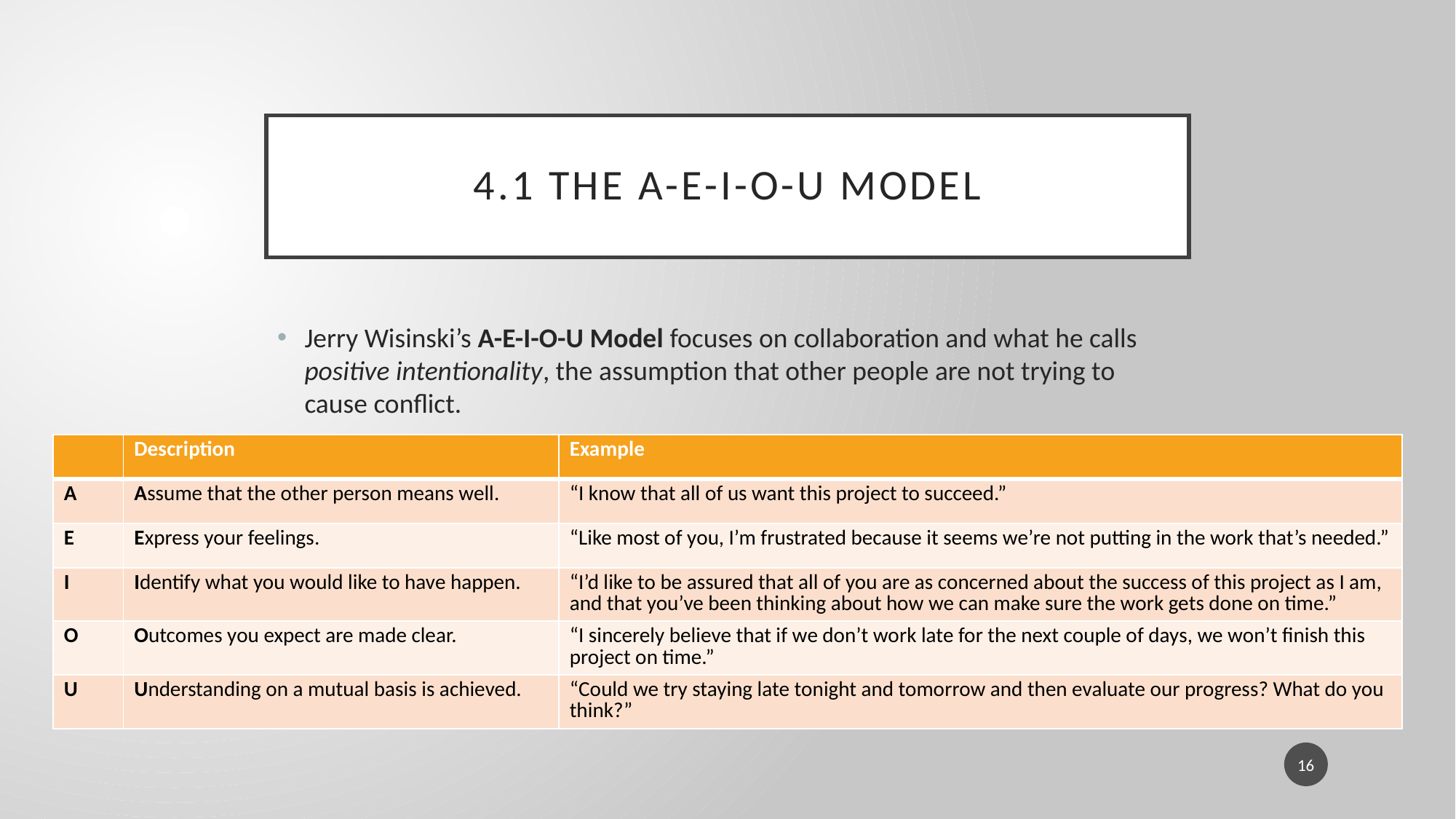

# 4.1 the a-e-i-o-u model
Jerry Wisinski’s A-E-I-O-U Model focuses on collaboration and what he calls positive intentionality, the assumption that other people are not trying to cause conflict.
|  | Description | Example |
| --- | --- | --- |
| A | Assume that the other person means well. | “I know that all of us want this project to succeed.” |
| E | Express your feelings. | “Like most of you, I’m frustrated because it seems we’re not putting in the work that’s needed.” |
| I | Identify what you would like to have happen. | “I’d like to be assured that all of you are as concerned about the success of this project as I am, and that you’ve been thinking about how we can make sure the work gets done on time.” |
| O | Outcomes you expect are made clear. | “I sincerely believe that if we don’t work late for the next couple of days, we won’t finish this project on time.” |
| U | Understanding on a mutual basis is achieved. | “Could we try staying late tonight and tomorrow and then evaluate our progress? What do you think?” |
16